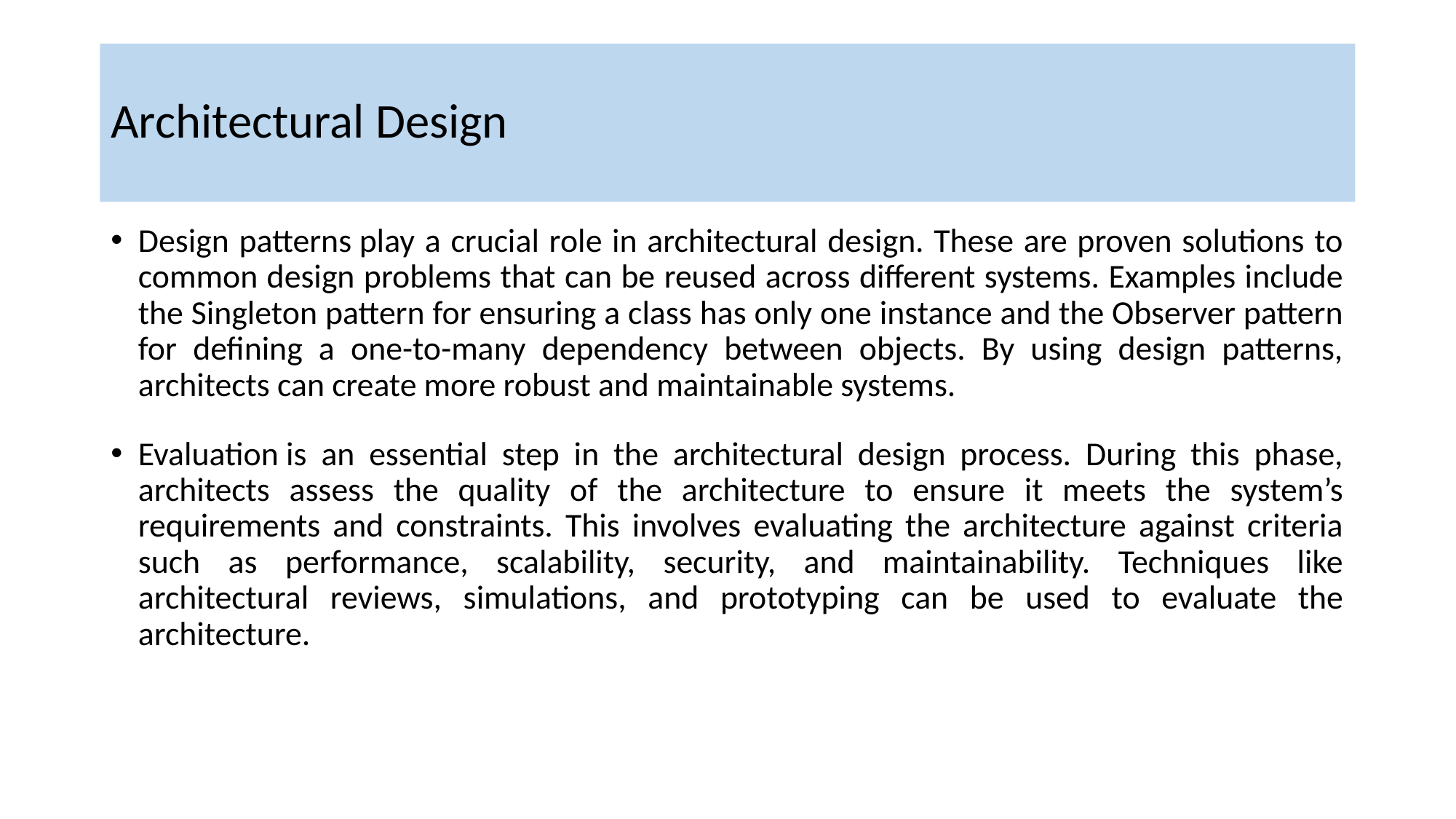

# Architectural Design
Design patterns play a crucial role in architectural design. These are proven solutions to common design problems that can be reused across different systems. Examples include the Singleton pattern for ensuring a class has only one instance and the Observer pattern for defining a one-to-many dependency between objects. By using design patterns, architects can create more robust and maintainable systems.
Evaluation is an essential step in the architectural design process. During this phase, architects assess the quality of the architecture to ensure it meets the system’s requirements and constraints. This involves evaluating the architecture against criteria such as performance, scalability, security, and maintainability. Techniques like architectural reviews, simulations, and prototyping can be used to evaluate the architecture.